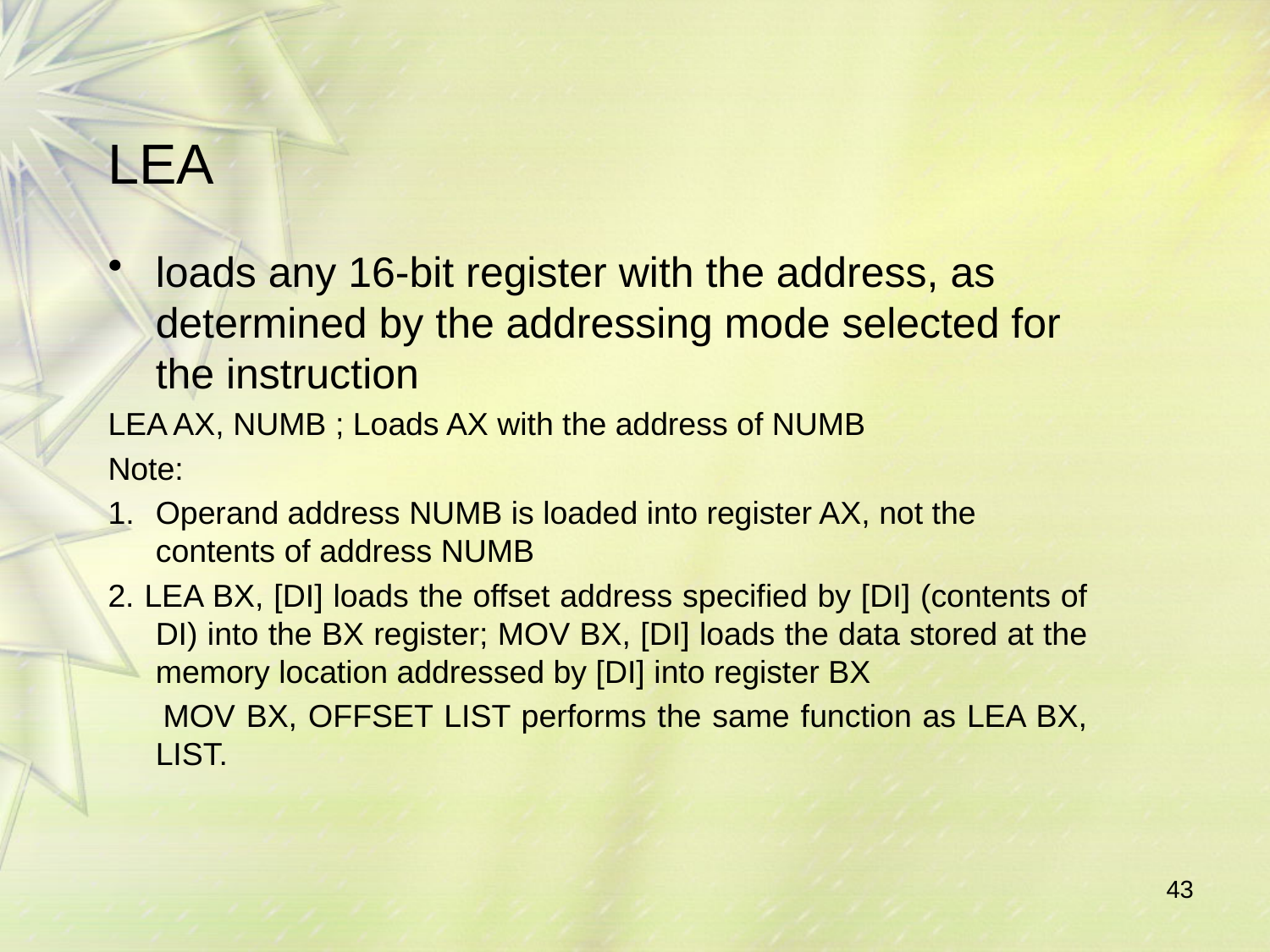

# LEA
loads any 16-bit register with the address, as determined by the addressing mode selected for the instruction
LEA AX, NUMB ; Loads AX with the address of NUMB
Note:
Operand address NUMB is loaded into register AX, not the contents of address NUMB
2. LEA BX, [DI] loads the offset address specified by [DI] (contents of DI) into the BX register; MOV BX, [DI] loads the data stored at the memory location addressed by [DI] into register BX
     MOV BX, OFFSET LIST performs the same function as LEA BX, LIST.

43